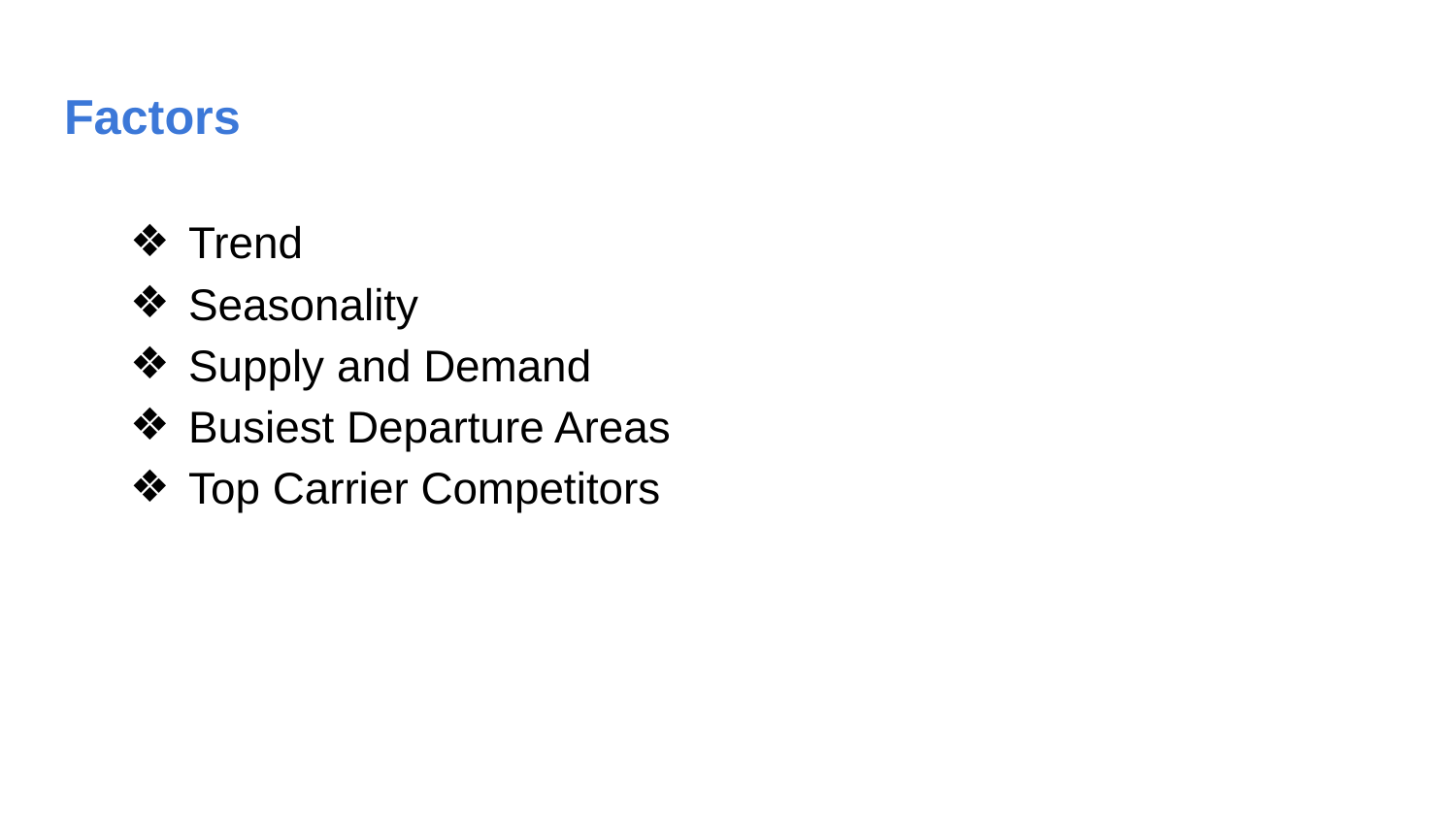

# Factors
Trend
Seasonality
Supply and Demand
Busiest Departure Areas
Top Carrier Competitors